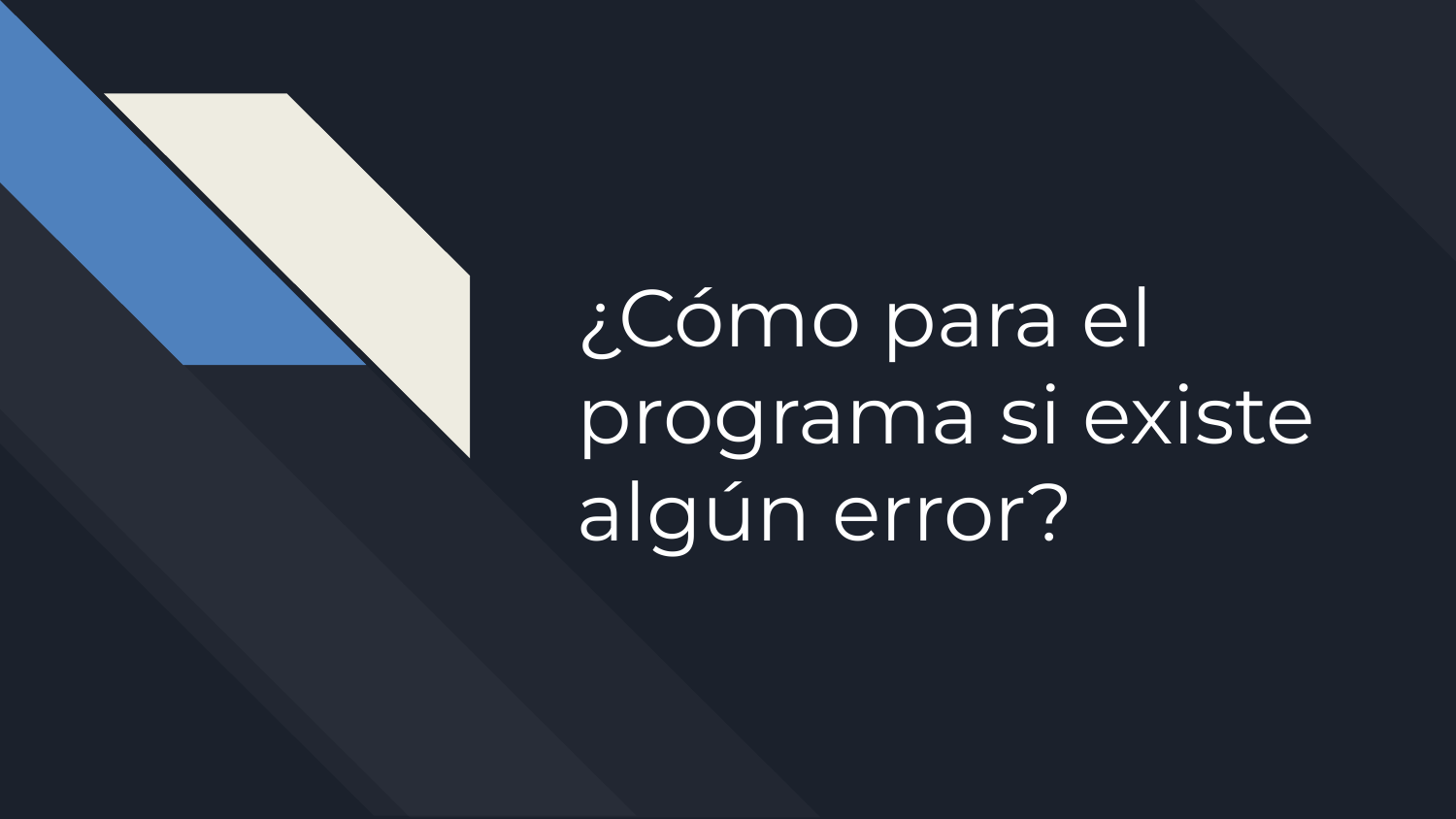

¿Cómo para el programa si existe algún error?